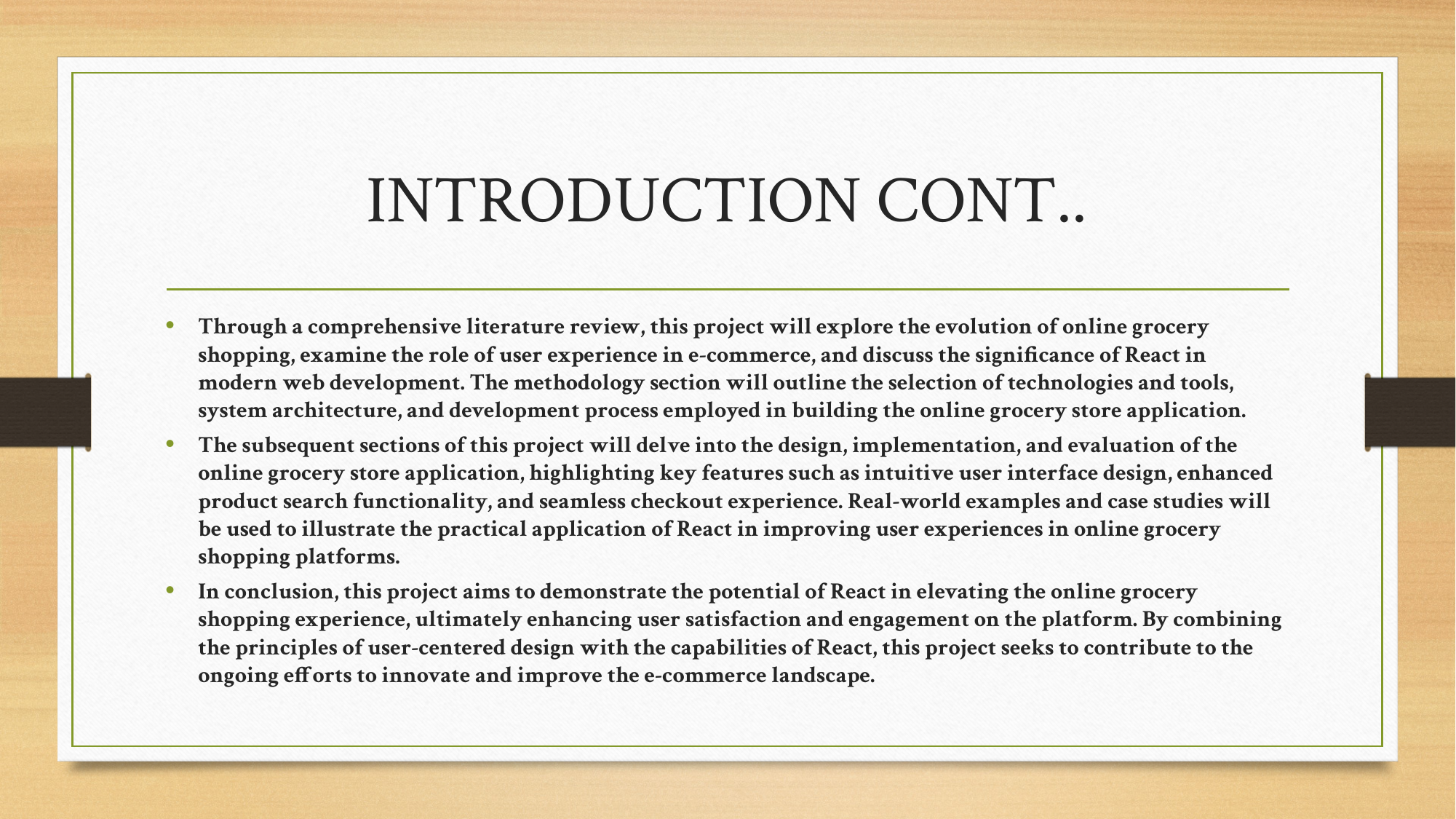

# INTRODUCTION CONT..
Through a comprehensive literature review, this project will explore the evolution of online grocery shopping, examine the role of user experience in e-commerce, and discuss the significance of React in modern web development. The methodology section will outline the selection of technologies and tools, system architecture, and development process employed in building the online grocery store application.
The subsequent sections of this project will delve into the design, implementation, and evaluation of the online grocery store application, highlighting key features such as intuitive user interface design, enhanced product search functionality, and seamless checkout experience. Real-world examples and case studies will be used to illustrate the practical application of React in improving user experiences in online grocery shopping platforms.
In conclusion, this project aims to demonstrate the potential of React in elevating the online grocery shopping experience, ultimately enhancing user satisfaction and engagement on the platform. By combining the principles of user-centered design with the capabilities of React, this project seeks to contribute to the ongoing efforts to innovate and improve the e-commerce landscape.